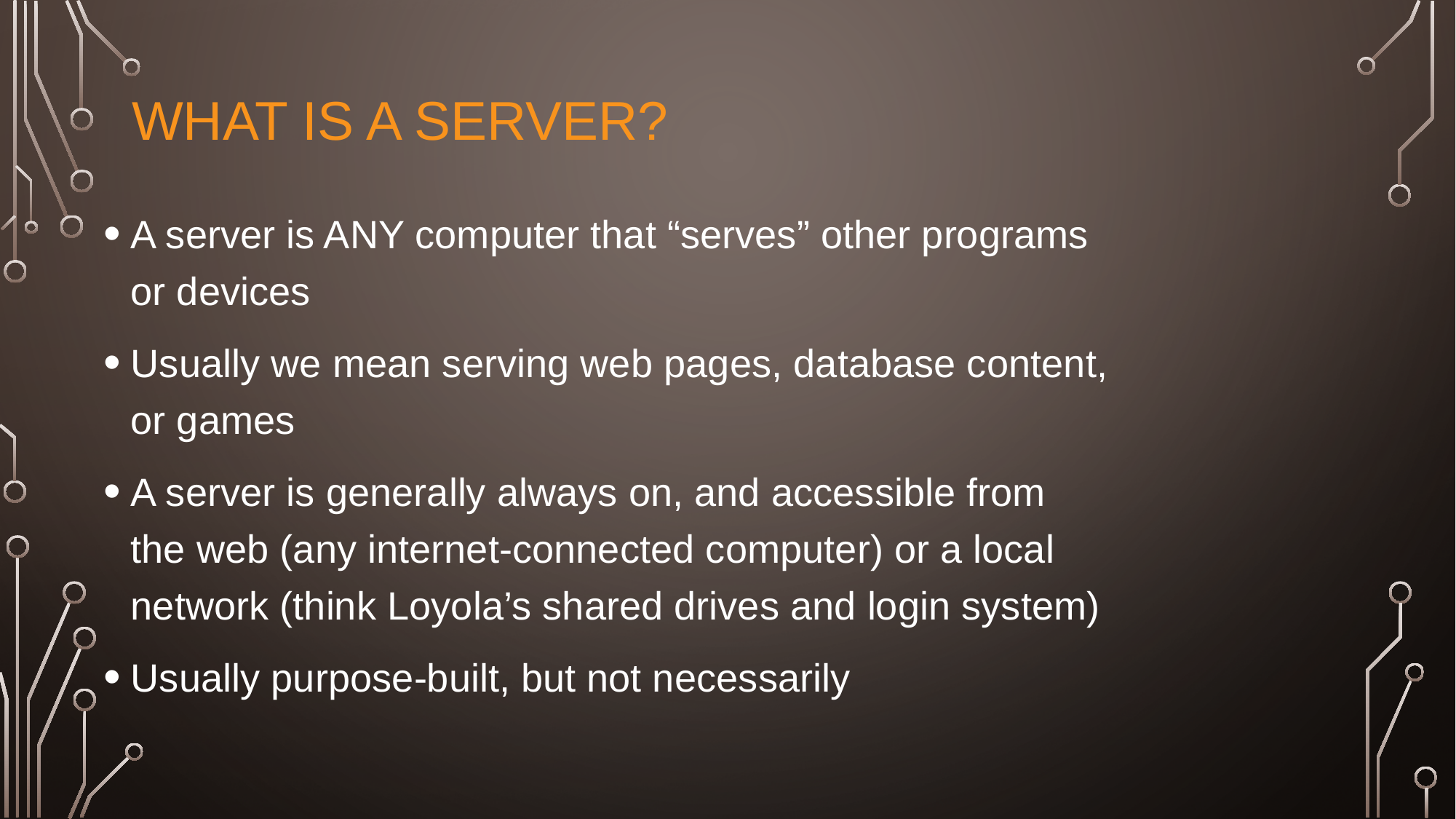

# What is a server?
A server is ANY computer that “serves” other programs or devices
Usually we mean serving web pages, database content, or games
A server is generally always on, and accessible from the web (any internet-connected computer) or a local network (think Loyola’s shared drives and login system)
Usually purpose-built, but not necessarily